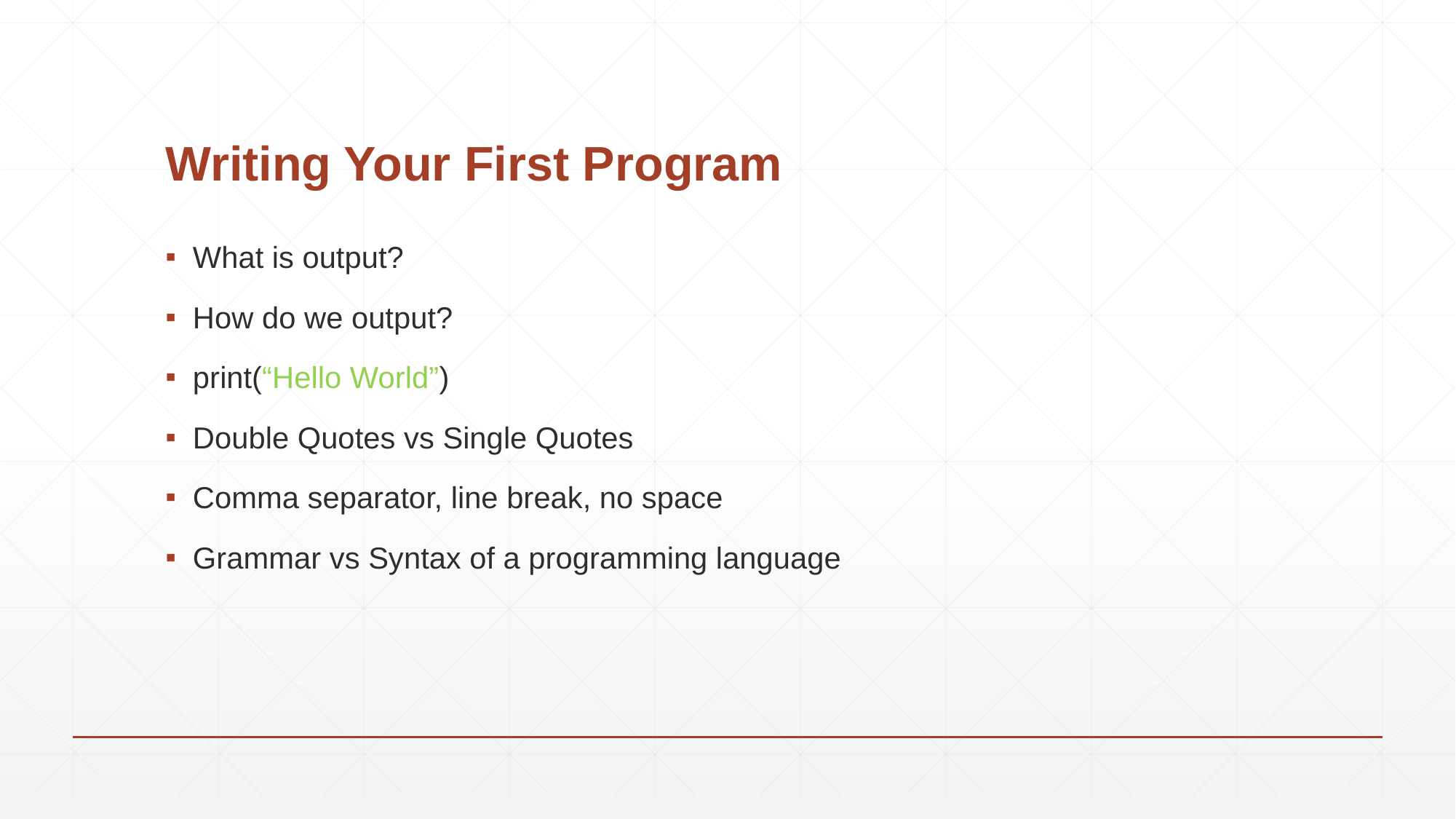

# Writing Your First Program
What is output?
How do we output?
print(“Hello World”)
Double Quotes vs Single Quotes
Comma separator, line break, no space
Grammar vs Syntax of a programming language